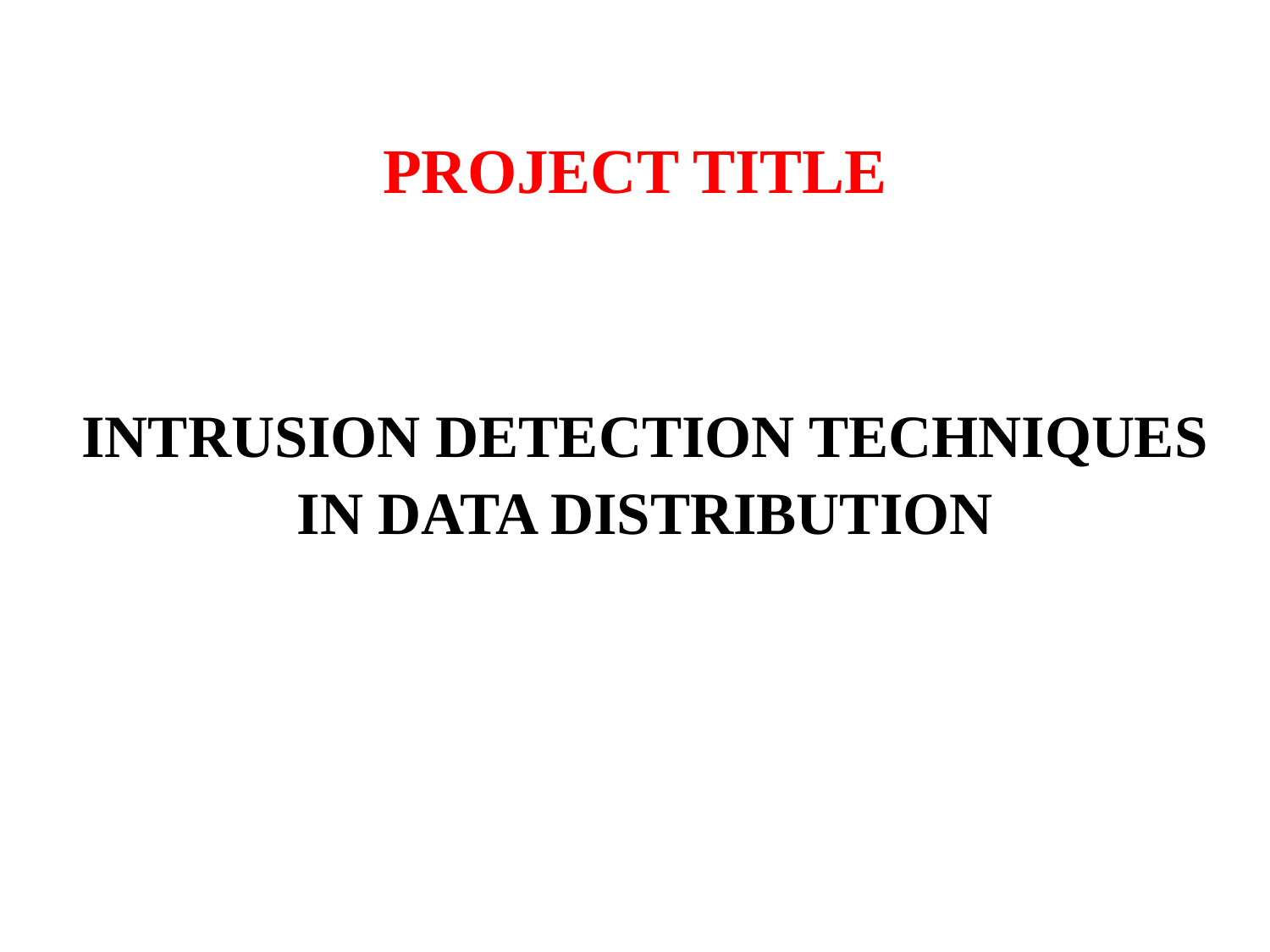

PROJECT TITLE

INTRUSION DETECTION TECHNIQUES IN DATA DISTRIBUTION